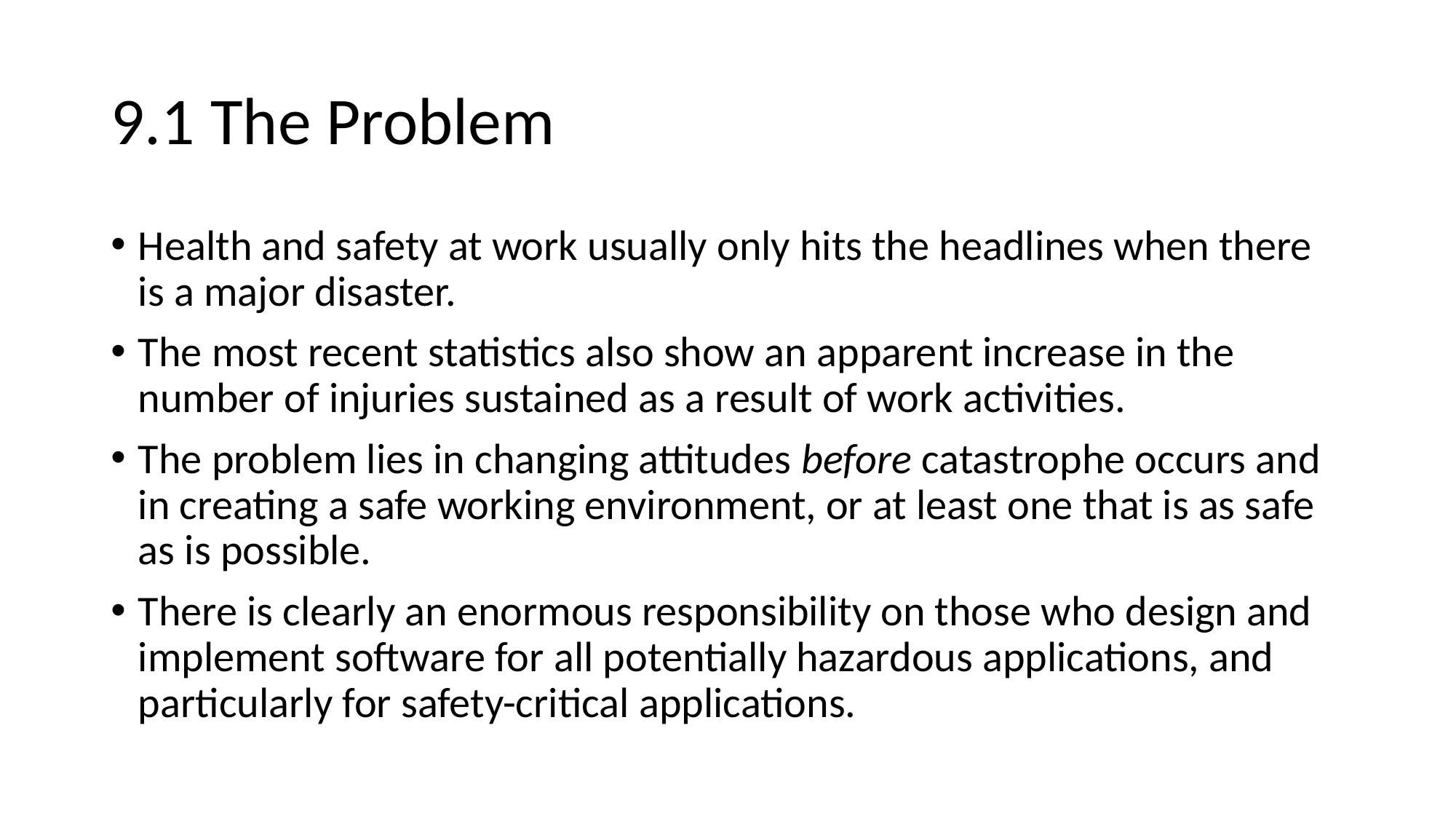

# 9.1 The Problem
Health and safety at work usually only hits the headlines when there is a major disaster.
The most recent statistics also show an apparent increase in the number of injuries sustained as a result of work activities.
The problem lies in changing attitudes before catastrophe occurs and in creating a safe working environment, or at least one that is as safe as is possible.
There is clearly an enormous responsibility on those who design and implement software for all potentially hazardous applications, and particularly for safety-critical applications.